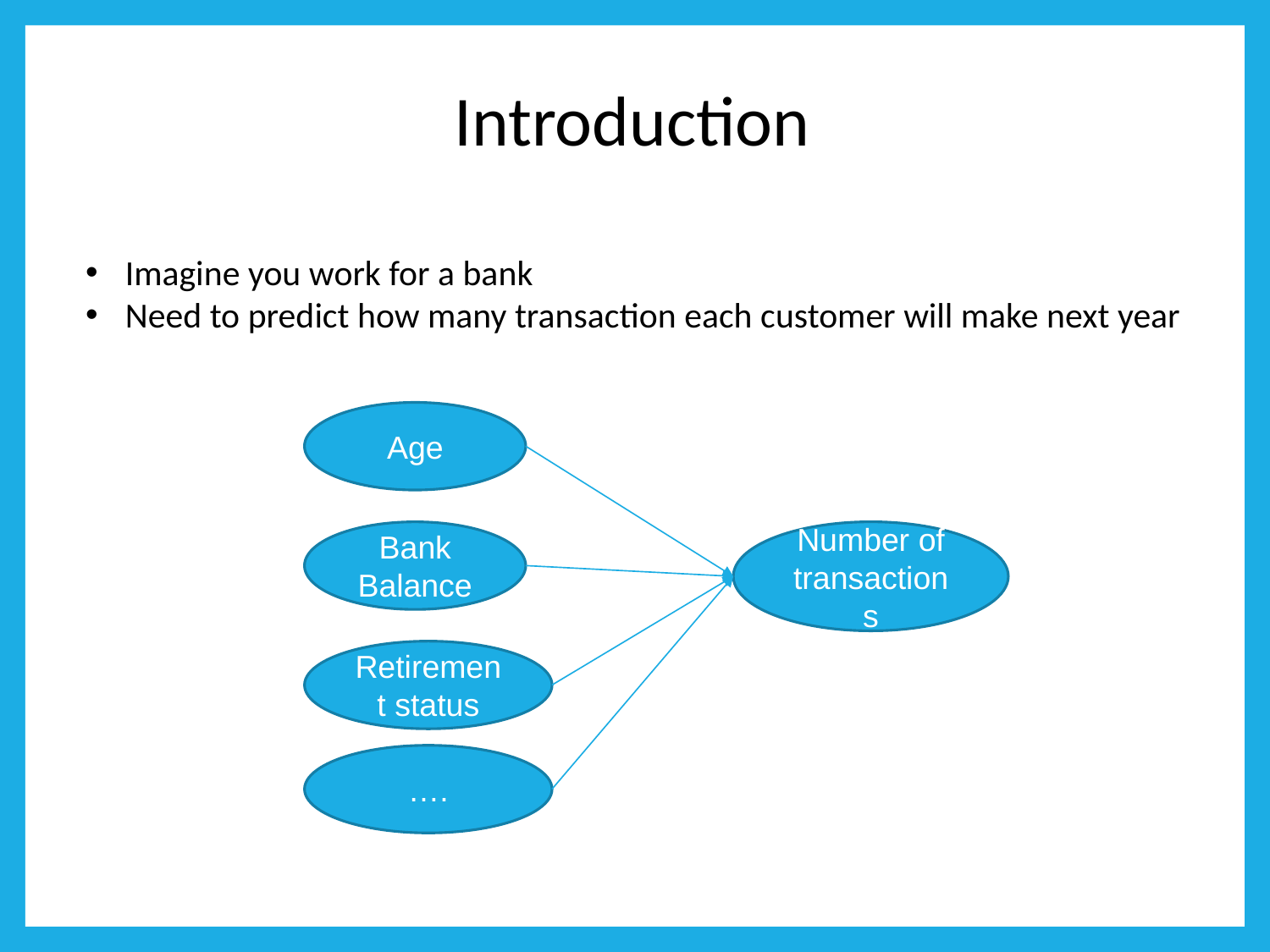

# Introduction
Imagine you work for a bank
Need to predict how many transaction each customer will make next year

Age
Bank Balance
Number of transactions
Retirement status
….